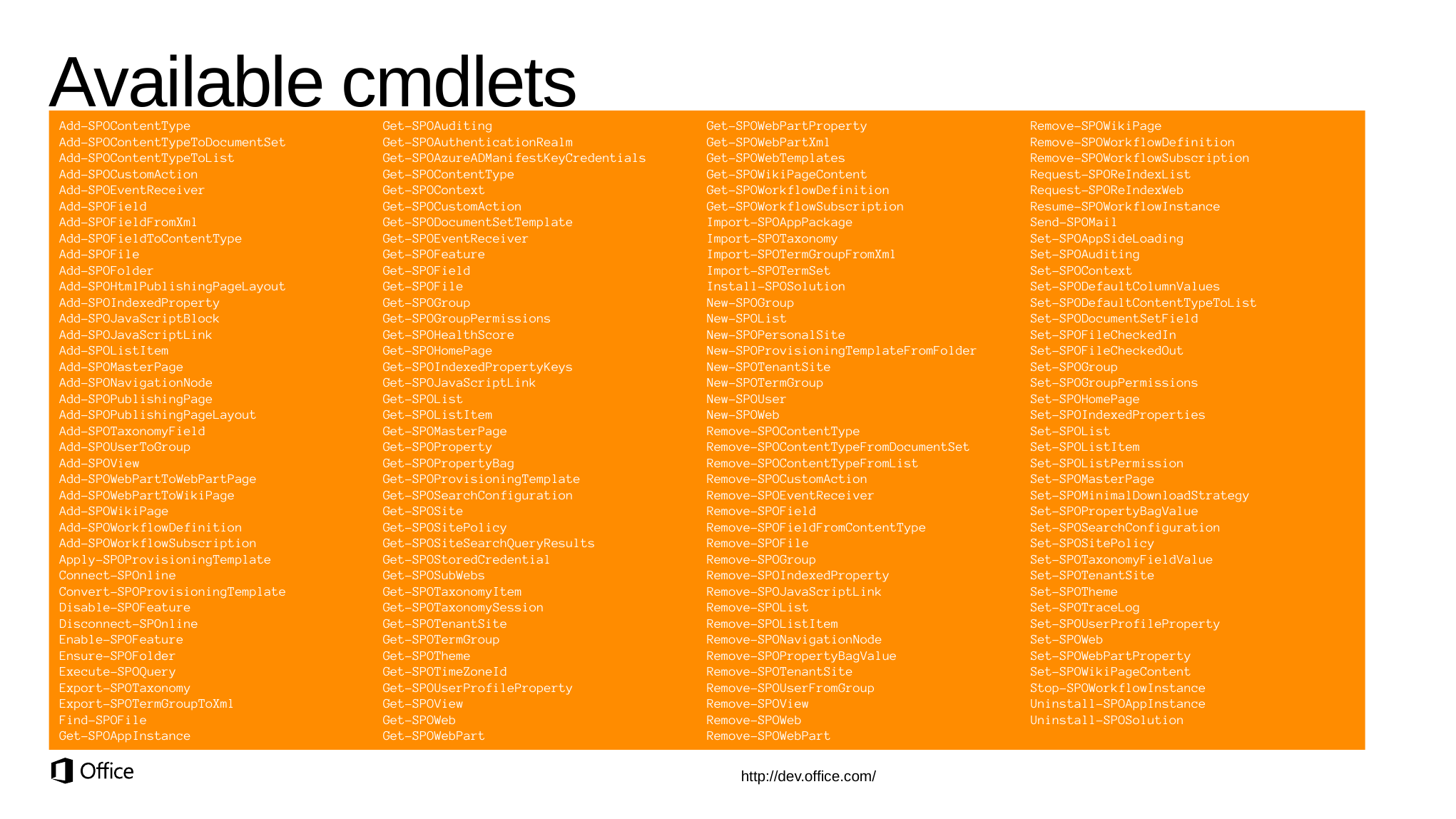

# Available cmdlets
Add-SPOContentType
Add-SPOContentTypeToDocumentSet
Add-SPOContentTypeToList
Add-SPOCustomAction
Add-SPOEventReceiver
Add-SPOField
Add-SPOFieldFromXml
Add-SPOFieldToContentType
Add-SPOFile
Add-SPOFolder
Add-SPOHtmlPublishingPageLayout
Add-SPOIndexedProperty
Add-SPOJavaScriptBlock
Add-SPOJavaScriptLink
Add-SPOListItem
Add-SPOMasterPage
Add-SPONavigationNode
Add-SPOPublishingPage
Add-SPOPublishingPageLayout
Add-SPOTaxonomyField
Add-SPOUserToGroup
Add-SPOView
Add-SPOWebPartToWebPartPage
Add-SPOWebPartToWikiPage
Add-SPOWikiPage
Add-SPOWorkflowDefinition
Add-SPOWorkflowSubscription
Apply-SPOProvisioningTemplate
Connect-SPOnline
Convert-SPOProvisioningTemplate
Disable-SPOFeature
Disconnect-SPOnline
Enable-SPOFeature
Ensure-SPOFolder
Execute-SPOQuery
Export-SPOTaxonomy
Export-SPOTermGroupToXml
Find-SPOFile
Get-SPOAppInstance
Get-SPOAuditing
Get-SPOAuthenticationRealm
Get-SPOAzureADManifestKeyCredentials
Get-SPOContentType
Get-SPOContext
Get-SPOCustomAction
Get-SPODocumentSetTemplate
Get-SPOEventReceiver
Get-SPOFeature
Get-SPOField
Get-SPOFile
Get-SPOGroup
Get-SPOGroupPermissions
Get-SPOHealthScore
Get-SPOHomePage
Get-SPOIndexedPropertyKeys
Get-SPOJavaScriptLink
Get-SPOList
Get-SPOListItem
Get-SPOMasterPage
Get-SPOProperty
Get-SPOPropertyBag
Get-SPOProvisioningTemplate
Get-SPOSearchConfiguration
Get-SPOSite
Get-SPOSitePolicy
Get-SPOSiteSearchQueryResults
Get-SPOStoredCredential
Get-SPOSubWebs
Get-SPOTaxonomyItem
Get-SPOTaxonomySession
Get-SPOTenantSite
Get-SPOTermGroup
Get-SPOTheme
Get-SPOTimeZoneId
Get-SPOUserProfileProperty
Get-SPOView
Get-SPOWeb
Get-SPOWebPart
Get-SPOWebPartProperty
Get-SPOWebPartXml
Get-SPOWebTemplates
Get-SPOWikiPageContent
Get-SPOWorkflowDefinition
Get-SPOWorkflowSubscription
Import-SPOAppPackage
Import-SPOTaxonomy
Import-SPOTermGroupFromXml
Import-SPOTermSet
Install-SPOSolution
New-SPOGroup
New-SPOList
New-SPOPersonalSite
New-SPOProvisioningTemplateFromFolder
New-SPOTenantSite
New-SPOTermGroup
New-SPOUser
New-SPOWeb
Remove-SPOContentType
Remove-SPOContentTypeFromDocumentSet
Remove-SPOContentTypeFromList
Remove-SPOCustomAction
Remove-SPOEventReceiver
Remove-SPOField
Remove-SPOFieldFromContentType
Remove-SPOFile
Remove-SPOGroup
Remove-SPOIndexedProperty
Remove-SPOJavaScriptLink
Remove-SPOList
Remove-SPOListItem
Remove-SPONavigationNode
Remove-SPOPropertyBagValue
Remove-SPOTenantSite
Remove-SPOUserFromGroup
Remove-SPOView
Remove-SPOWeb
Remove-SPOWebPart
Remove-SPOWikiPage
Remove-SPOWorkflowDefinition
Remove-SPOWorkflowSubscription
Request-SPOReIndexList
Request-SPOReIndexWeb
Resume-SPOWorkflowInstance
Send-SPOMail
Set-SPOAppSideLoading
Set-SPOAuditing
Set-SPOContext
Set-SPODefaultColumnValues
Set-SPODefaultContentTypeToList
Set-SPODocumentSetField
Set-SPOFileCheckedIn
Set-SPOFileCheckedOut
Set-SPOGroup
Set-SPOGroupPermissions
Set-SPOHomePage
Set-SPOIndexedProperties
Set-SPOList
Set-SPOListItem
Set-SPOListPermission
Set-SPOMasterPage
Set-SPOMinimalDownloadStrategy
Set-SPOPropertyBagValue
Set-SPOSearchConfiguration
Set-SPOSitePolicy
Set-SPOTaxonomyFieldValue
Set-SPOTenantSite
Set-SPOTheme
Set-SPOTraceLog
Set-SPOUserProfileProperty
Set-SPOWeb
Set-SPOWebPartProperty
Set-SPOWikiPageContent
Stop-SPOWorkflowInstance
Uninstall-SPOAppInstance
Uninstall-SPOSolution